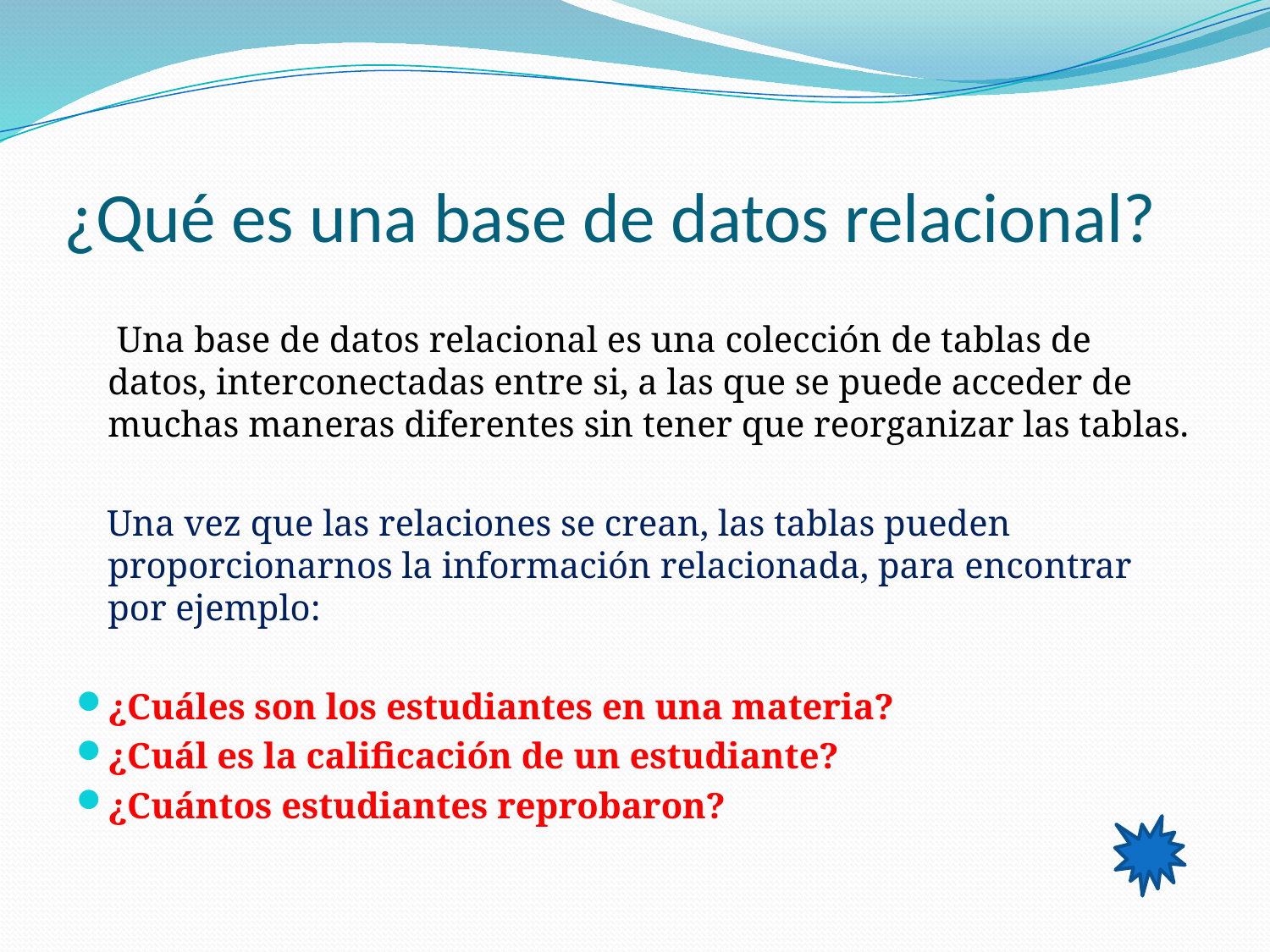

# ¿Qué es una base de datos relacional?
 Una base de datos relacional es una colección de tablas de datos, interconectadas entre si, a las que se puede acceder de muchas maneras diferentes sin tener que reorganizar las tablas.

Una vez que las relaciones se crean, las tablas pueden proporcionarnos la información relacionada, para encontrar por ejemplo:

¿Cuáles son los estudiantes en una materia?
¿Cuál es la calificación de un estudiante?
¿Cuántos estudiantes reprobaron?